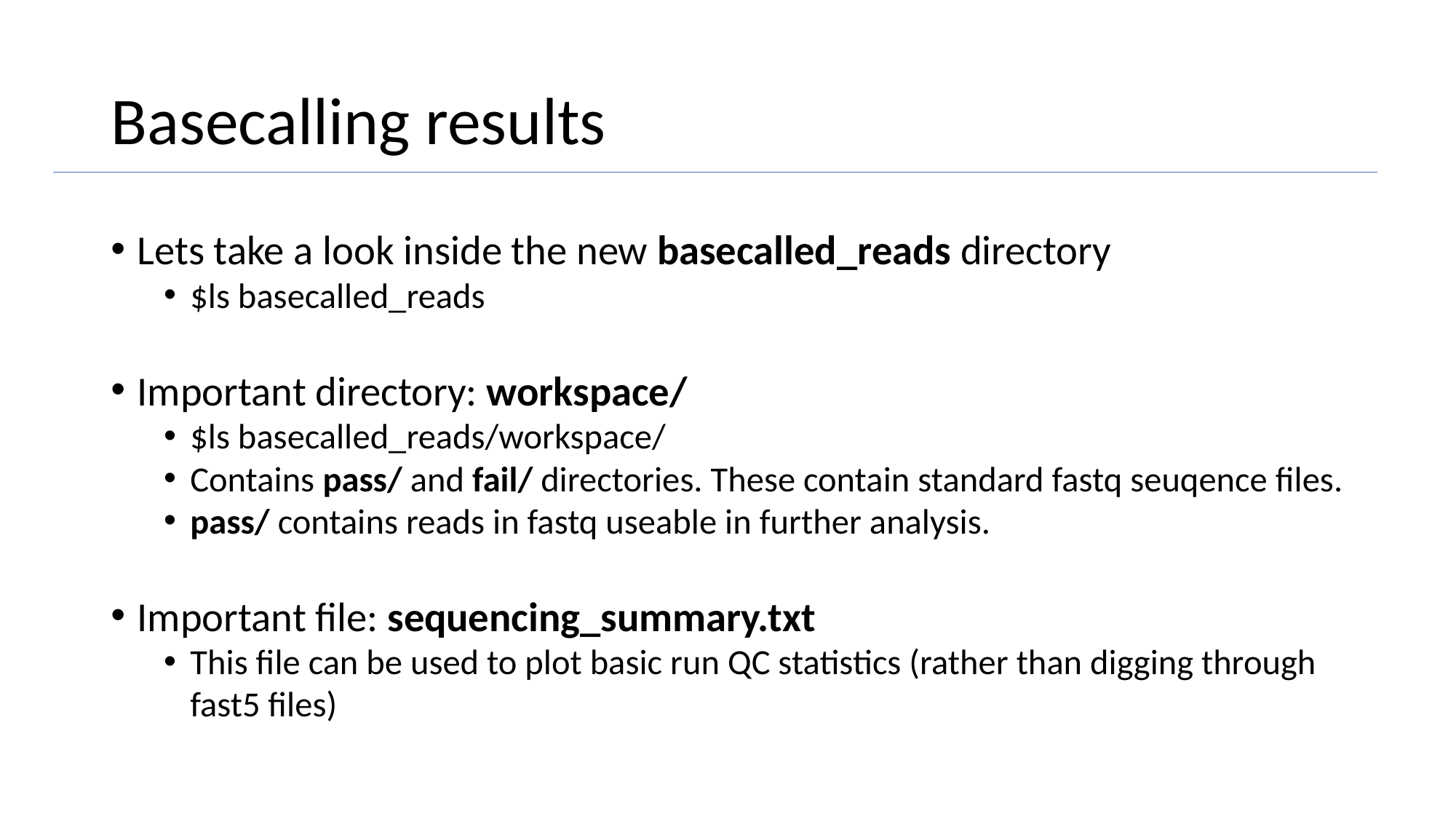

# Basecalling results
Lets take a look inside the new basecalled_reads directory
$ls basecalled_reads

Important directory: workspace/
$ls basecalled_reads/workspace/
Contains pass/ and fail/ directories. These contain standard fastq seuqence files.
pass/ contains reads in fastq useable in further analysis.

Important file: sequencing_summary.txt
This file can be used to plot basic run QC statistics (rather than digging through fast5 files)